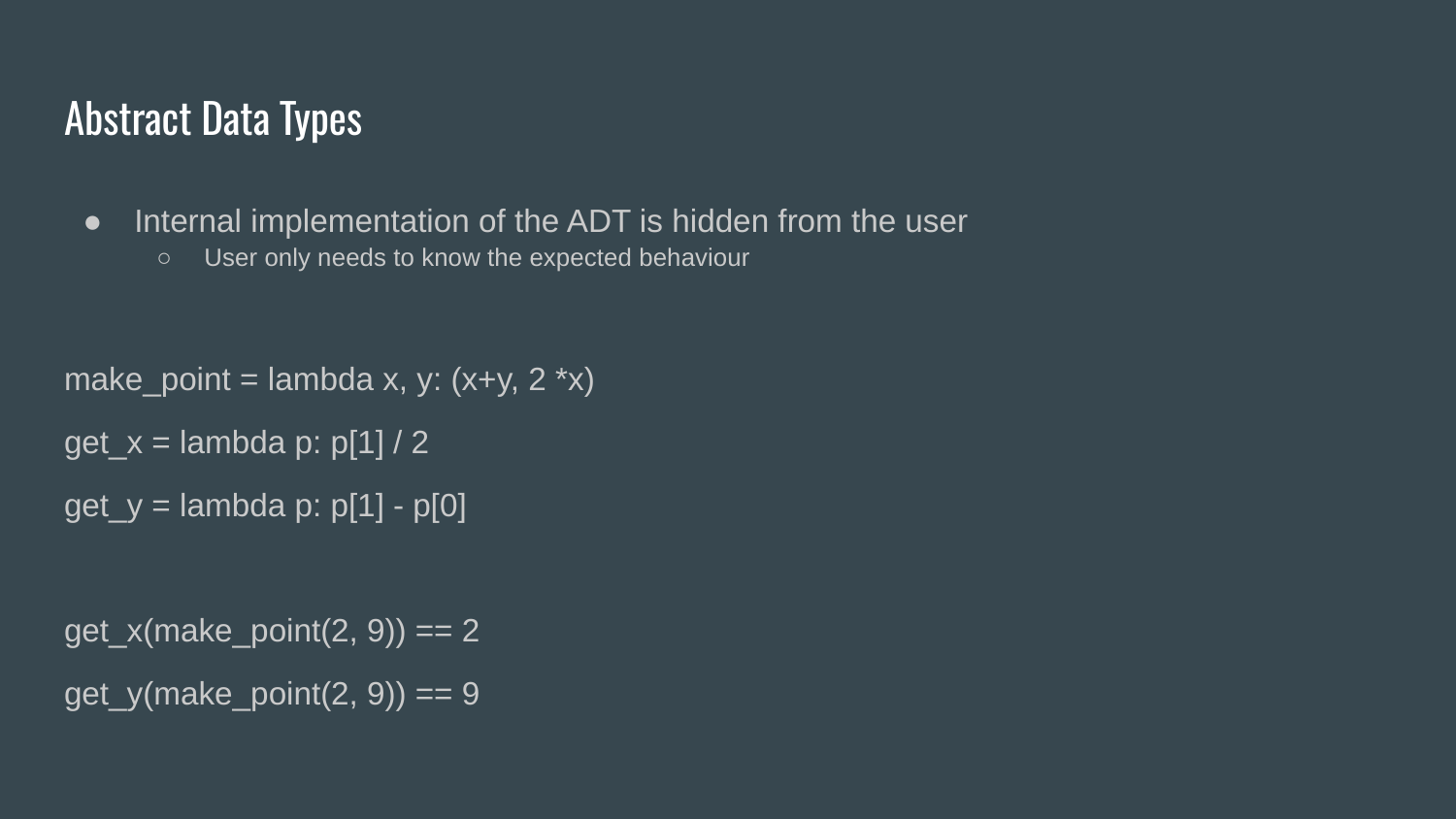

# Abstract Data Types
Internal implementation of the ADT is hidden from the user
User only needs to know the expected behaviour

make_point = lambda x, y: (x+y, 2 *x)
get_x = lambda p: p[1] / 2
get_y = lambda p: p[1] - p[0]

get_x(make_point(2, 9)) == 2
get_y(make_point(2, 9)) == 9